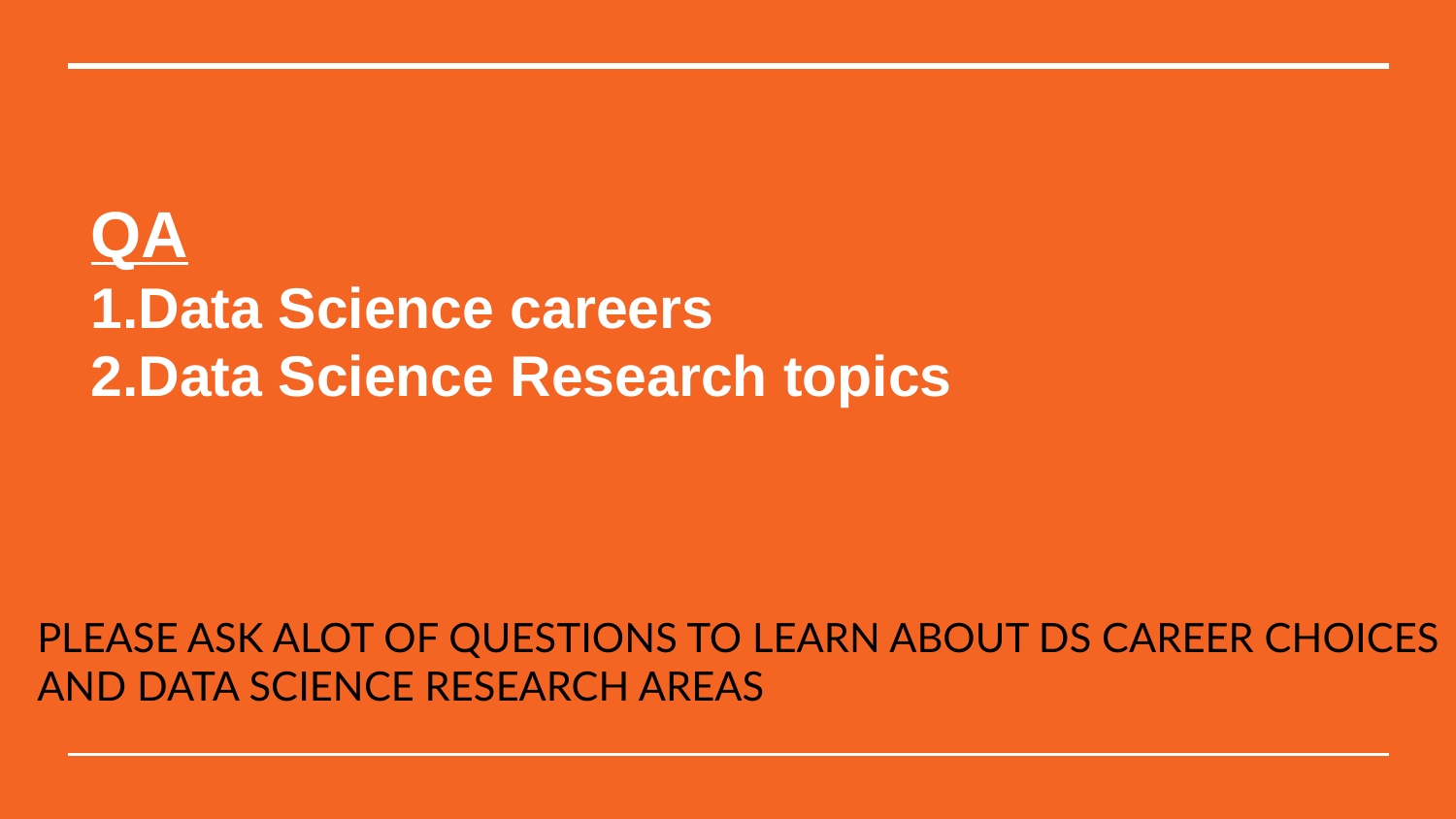

# QA
Data Science careers
Data Science Research topics
PLEASE ASK ALOT OF QUESTIONS TO LEARN ABOUT DS CAREER CHOICES AND DATA SCIENCE RESEARCH AREAS